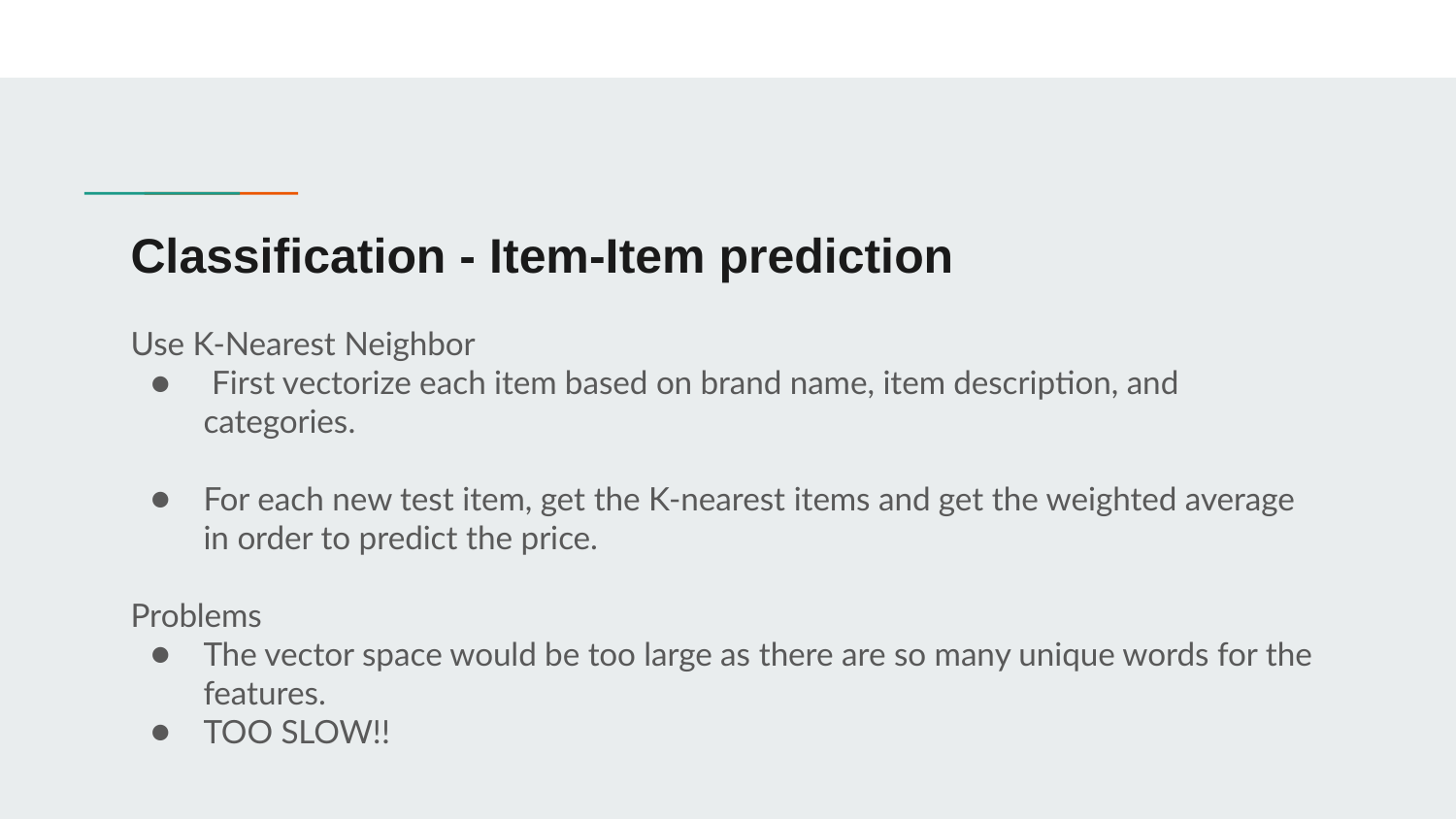

# Classification - Item-Item prediction
Use K-Nearest Neighbor
 First vectorize each item based on brand name, item description, and categories.

For each new test item, get the K-nearest items and get the weighted average in order to predict the price.

Problems
The vector space would be too large as there are so many unique words for the features.
TOO SLOW!!